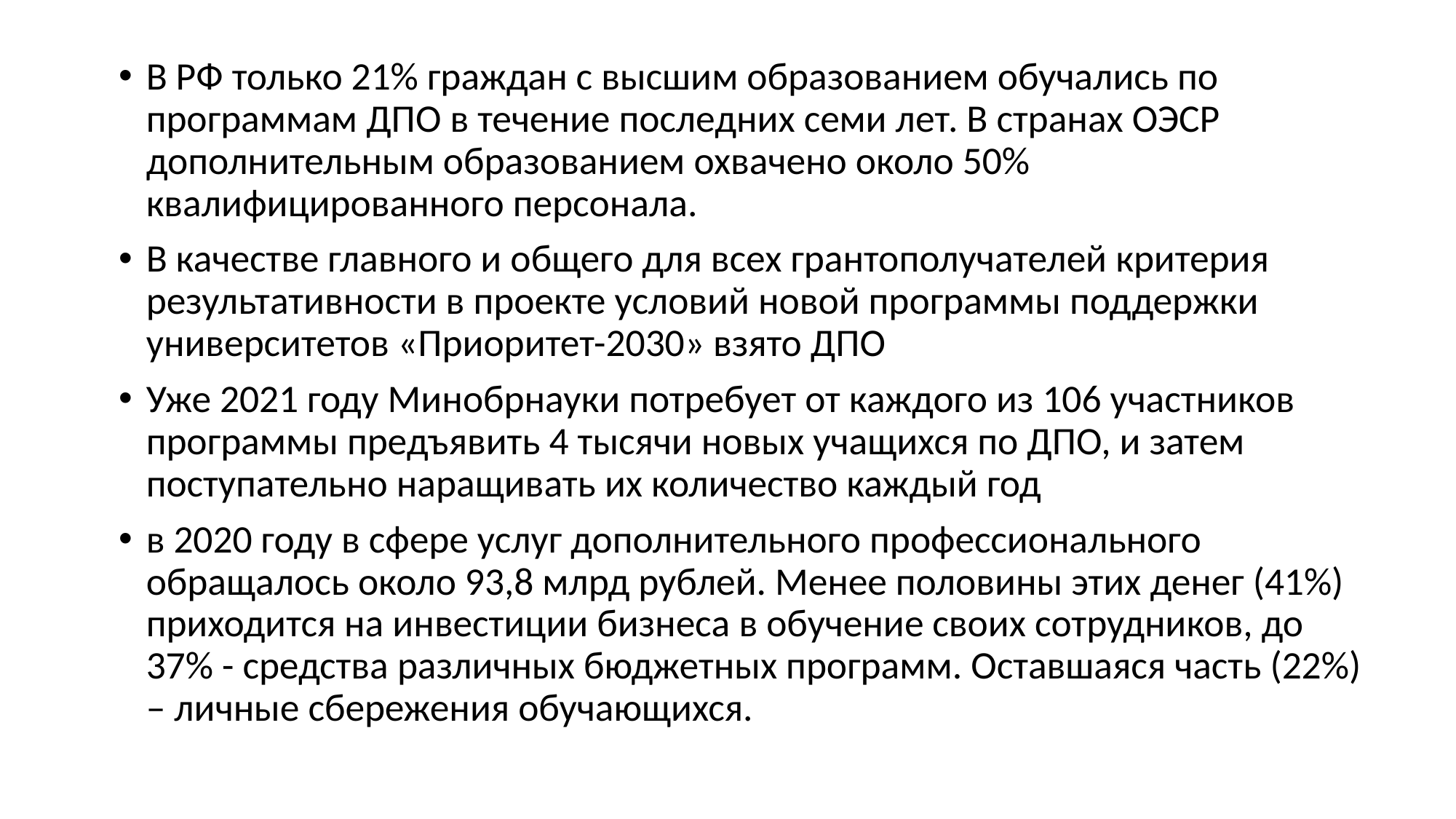

В РФ только 21% граждан с высшим образованием обучались по программам ДПО в течение последних семи лет. В странах ОЭСР дополнительным образованием охвачено около 50% квалифицированного персонала.
В качестве главного и общего для всех грантополучателей критерия результативности в проекте условий новой программы поддержки университетов «Приоритет-2030» взято ДПО
Уже 2021 году Минобрнауки потребует от каждого из 106 участников программы предъявить 4 тысячи новых учащихся по ДПО, и затем поступательно наращивать их количество каждый год
в 2020 году в сфере услуг дополнительного профессионального обращалось около 93,8 млрд рублей. Менее половины этих денег (41%) приходится на инвестиции бизнеса в обучение своих сотрудников, до 37% - средства различных бюджетных программ. Оставшаяся часть (22%) – личные сбережения обучающихся.